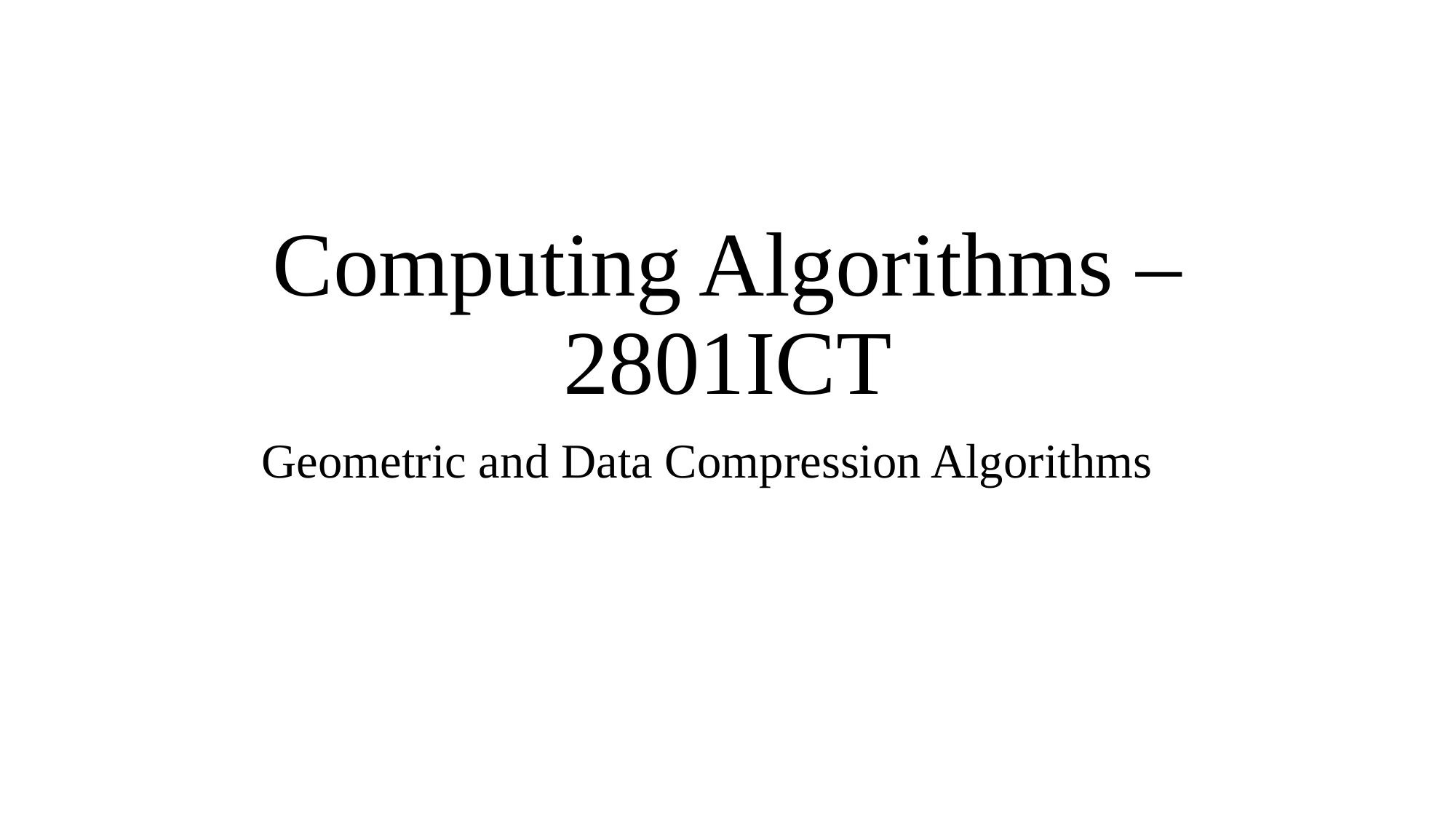

# Computing Algorithms – 2801ICT
Geometric and Data Compression Algorithms